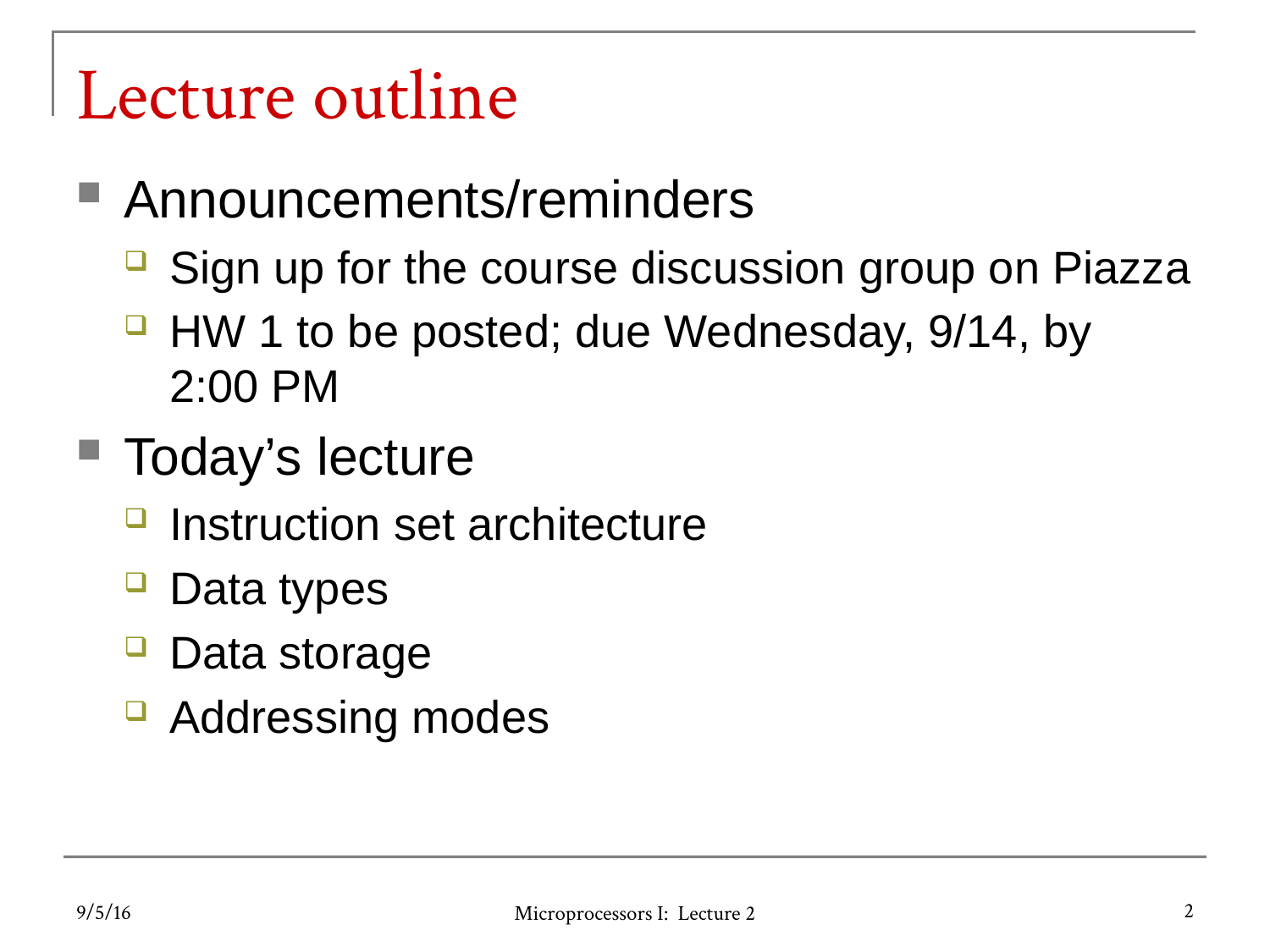

# Lecture outline
Announcements/reminders
Sign up for the course discussion group on Piazza
HW 1 to be posted; due Wednesday, 9/14, by 2:00 PM
Today’s lecture
Instruction set architecture
Data types
Data storage
Addressing modes
9/5/16
2
Microprocessors I:  Lecture 2